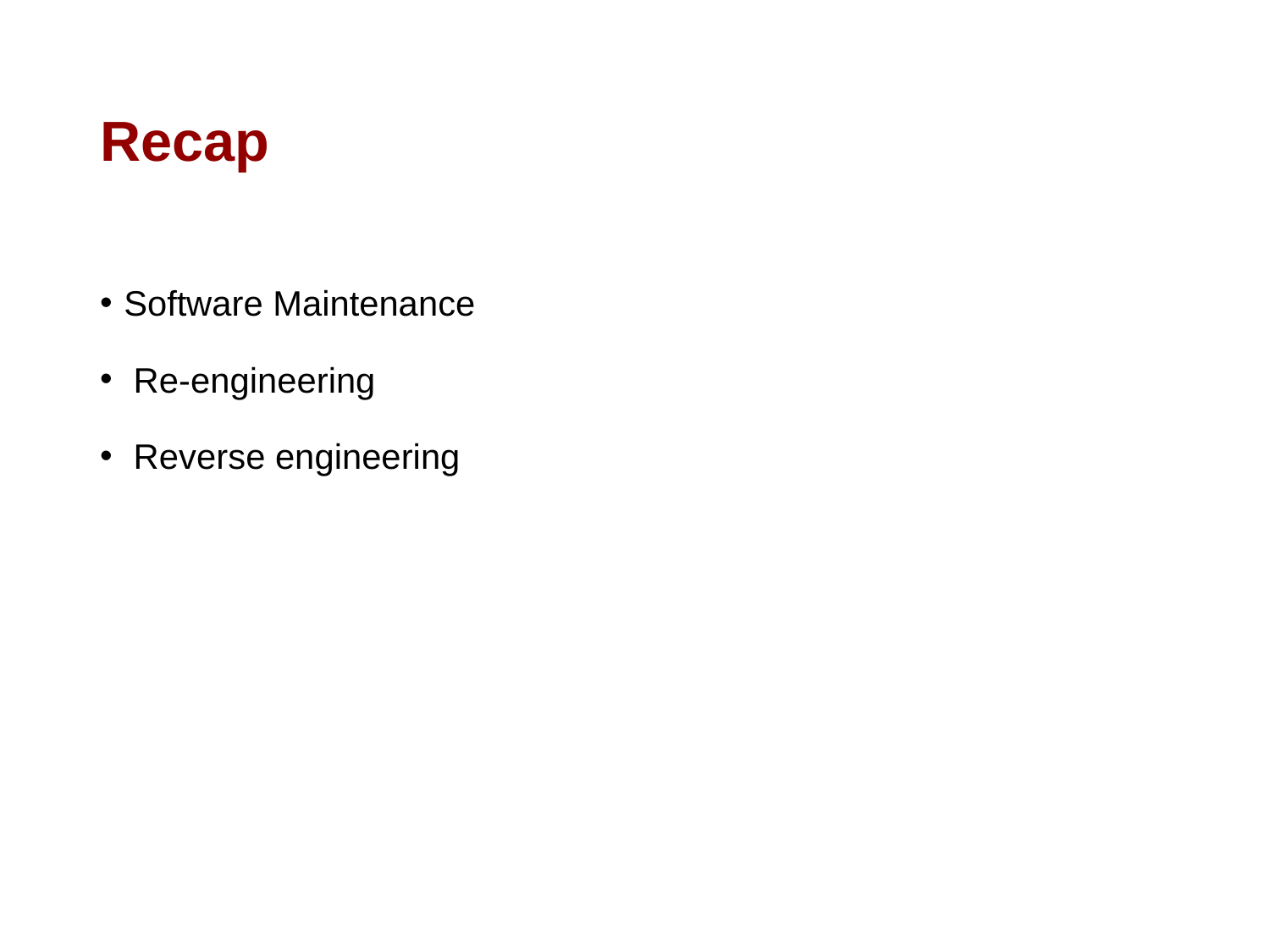

# Recap
Software Maintenance
 Re-engineering
 Reverse engineering